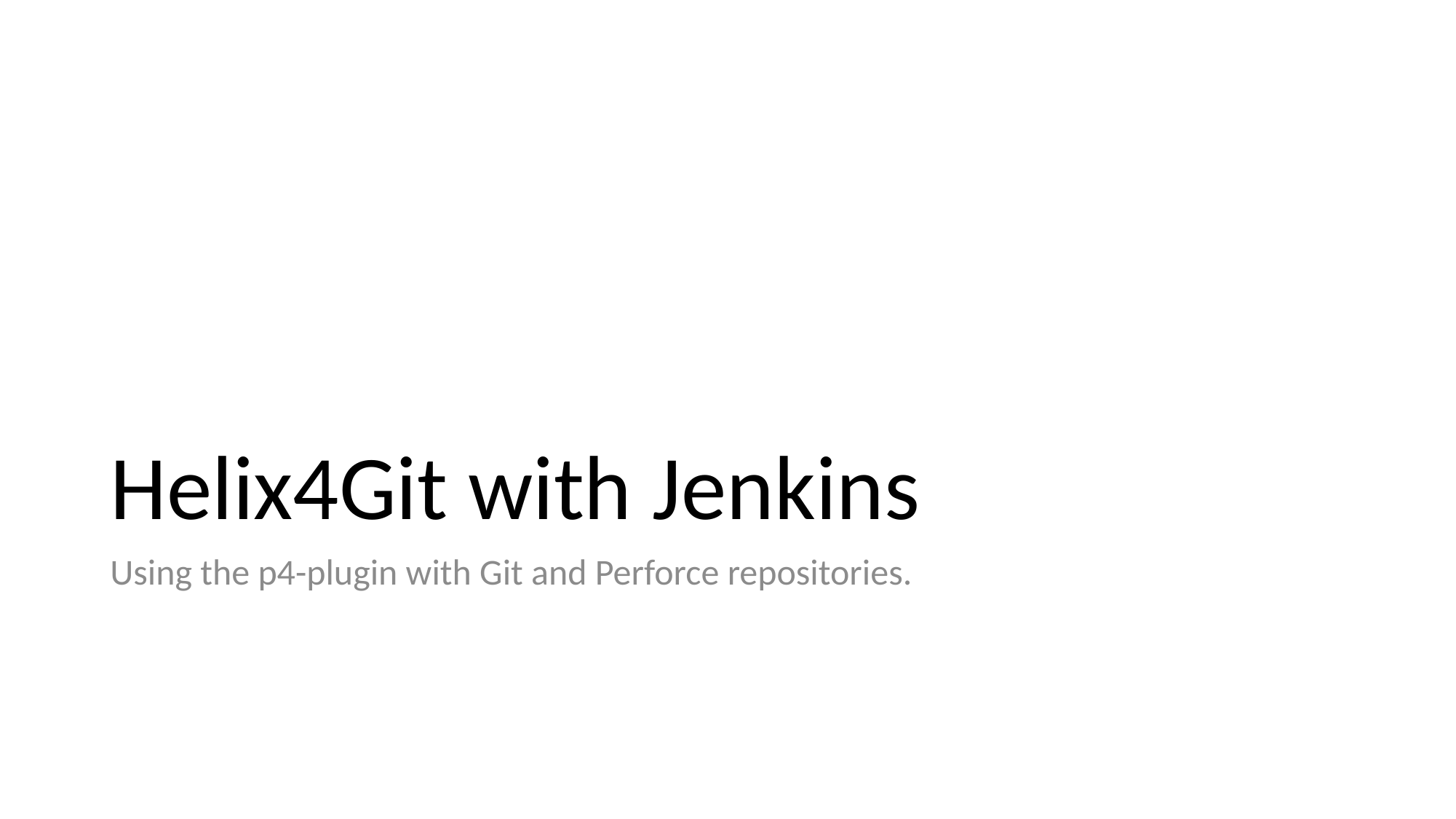

# Helix4Git with Jenkins
Using the p4-plugin with Git and Perforce repositories.